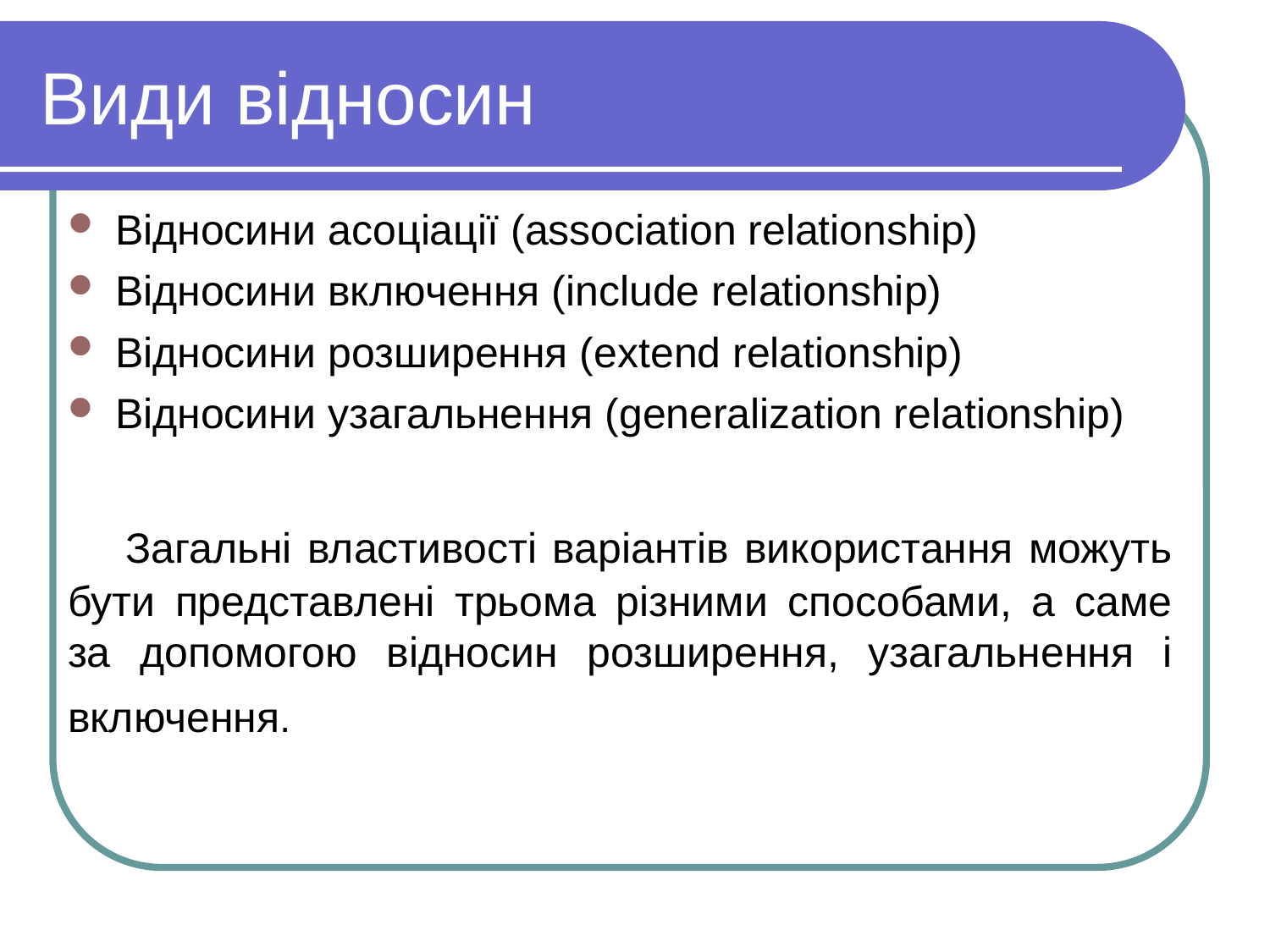

# Види відносин
Відносини асоціації (association relationship)
Відносини включення (include relationship)
Відносини розширення (extend relationship)
Відносини узагальнення (generalization relationship)

   Загальні властивості варіантів використання можуть бути представлені трьома різними способами, а саме за допомогою відносин розширення, узагальнення і включення.